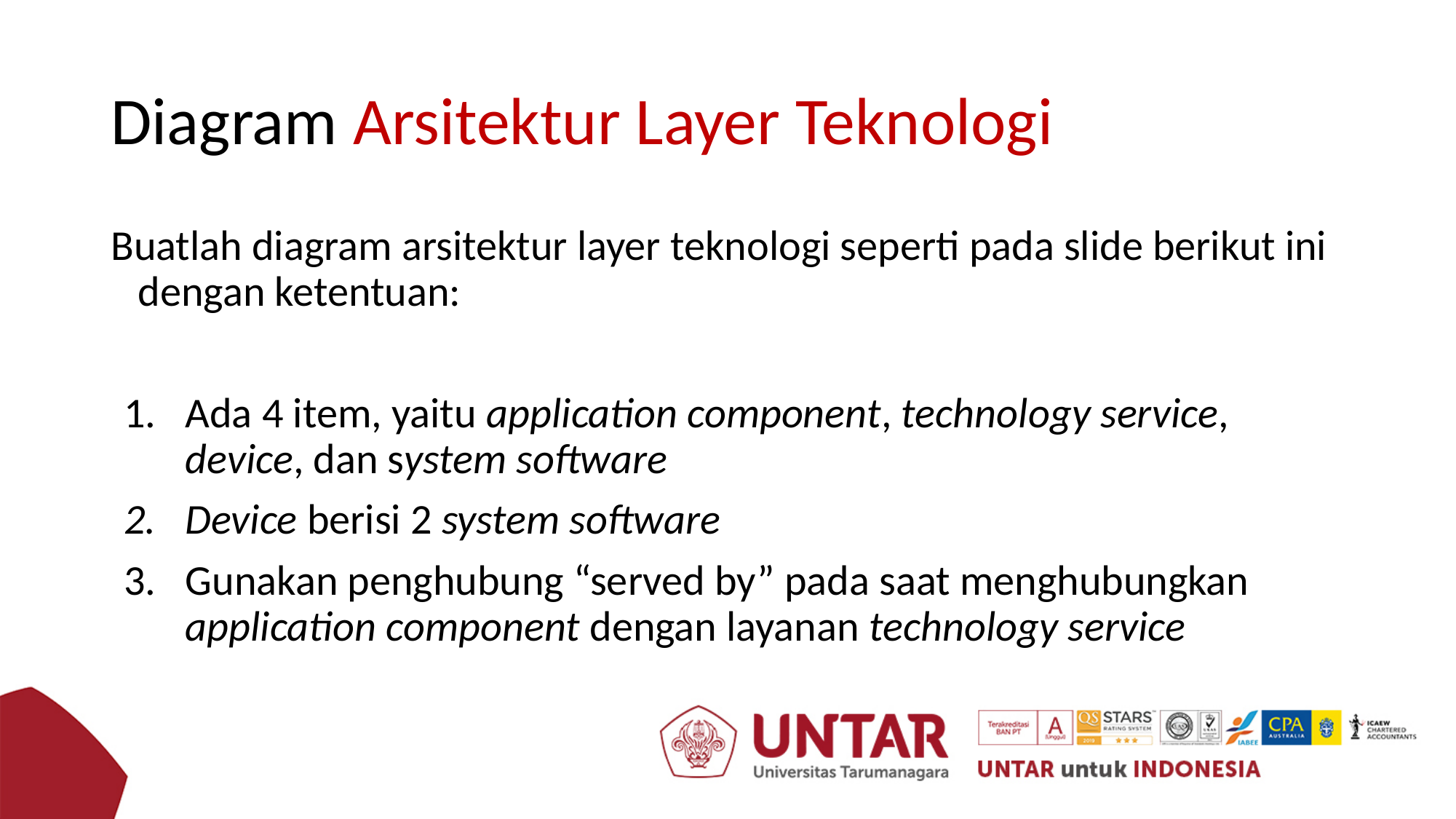

# Diagram Arsitektur Layer Teknologi
Buatlah diagram arsitektur layer teknologi seperti pada slide berikut ini dengan ketentuan:

Ada 4 item, yaitu application component, technology service, device, dan system software
Device berisi 2 system software
Gunakan penghubung “served by” pada saat menghubungkan application component dengan layanan technology service